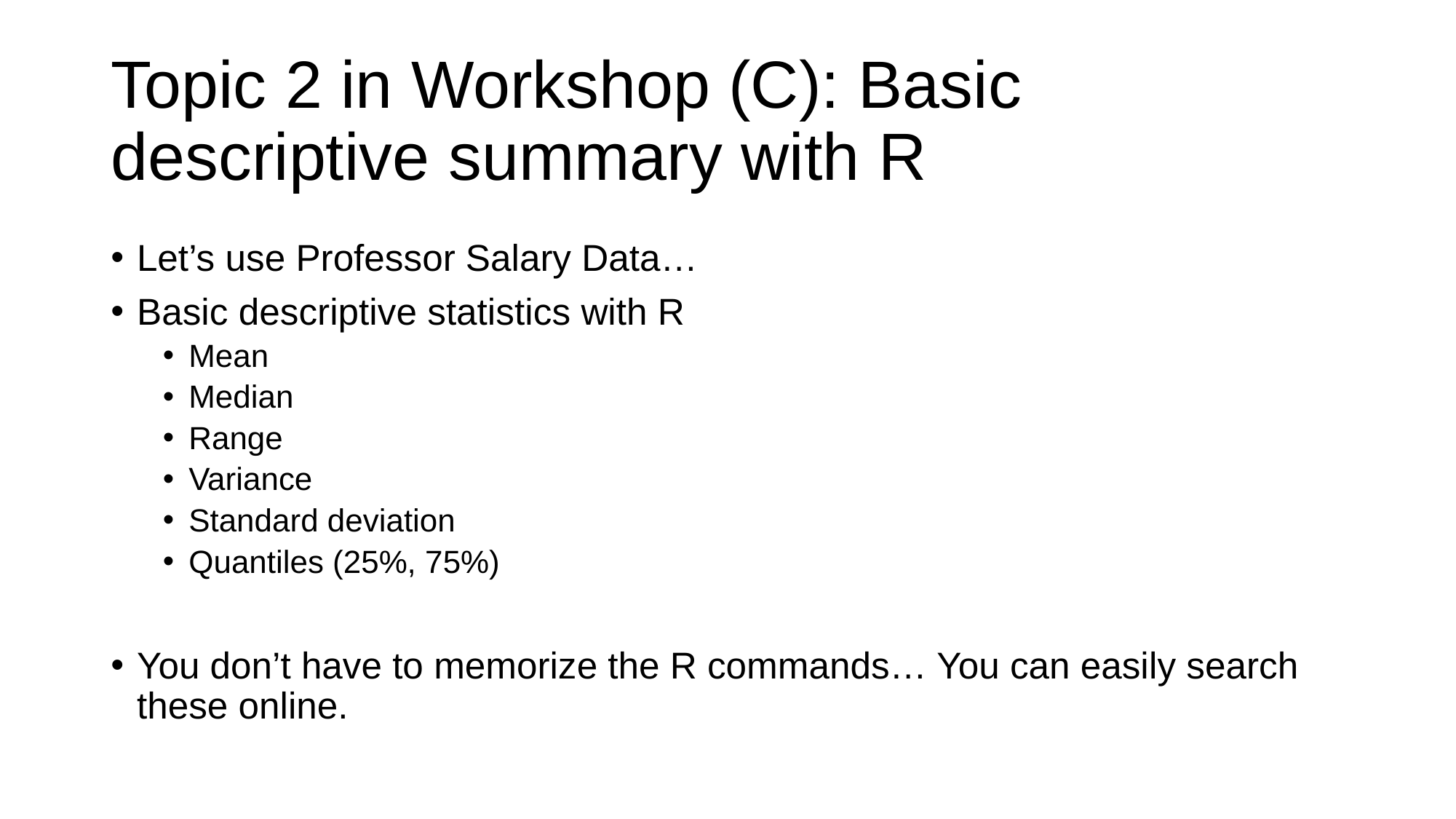

# Topic 2 in Workshop (C): Basic descriptive summary with R
Let’s use Professor Salary Data…
Basic descriptive statistics with R
Mean
Median
Range
Variance
Standard deviation
Quantiles (25%, 75%)

You don’t have to memorize the R commands… You can easily search these online.